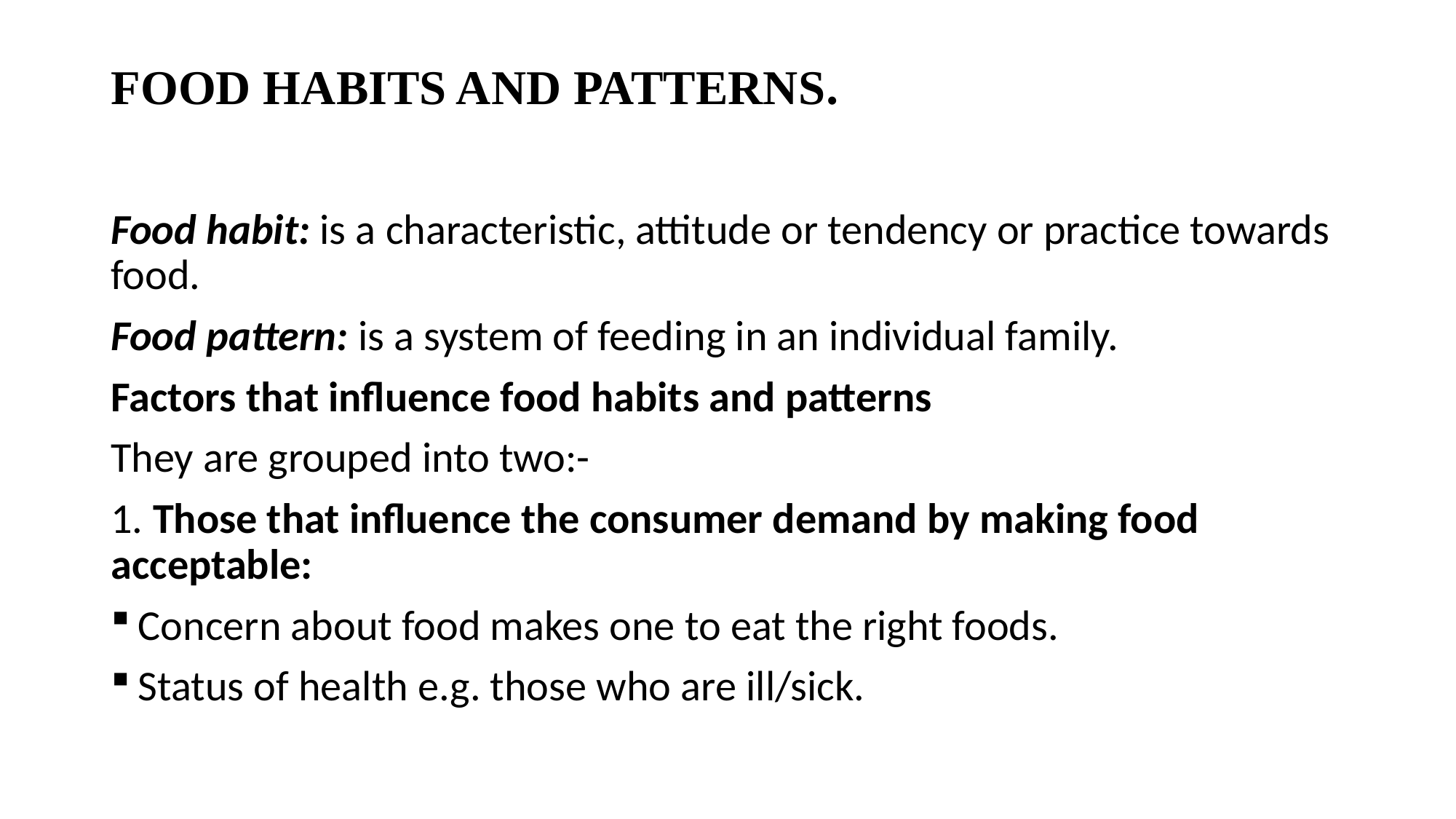

# FOOD HABITS AND PATTERNS.
Food habit: is a characteristic, attitude or tendency or practice towards food.
Food pattern: is a system of feeding in an individual family.
Factors that influence food habits and patterns
They are grouped into two:-
1. Those that influence the consumer demand by making food acceptable:
Concern about food makes one to eat the right foods.
Status of health e.g. those who are ill/sick.